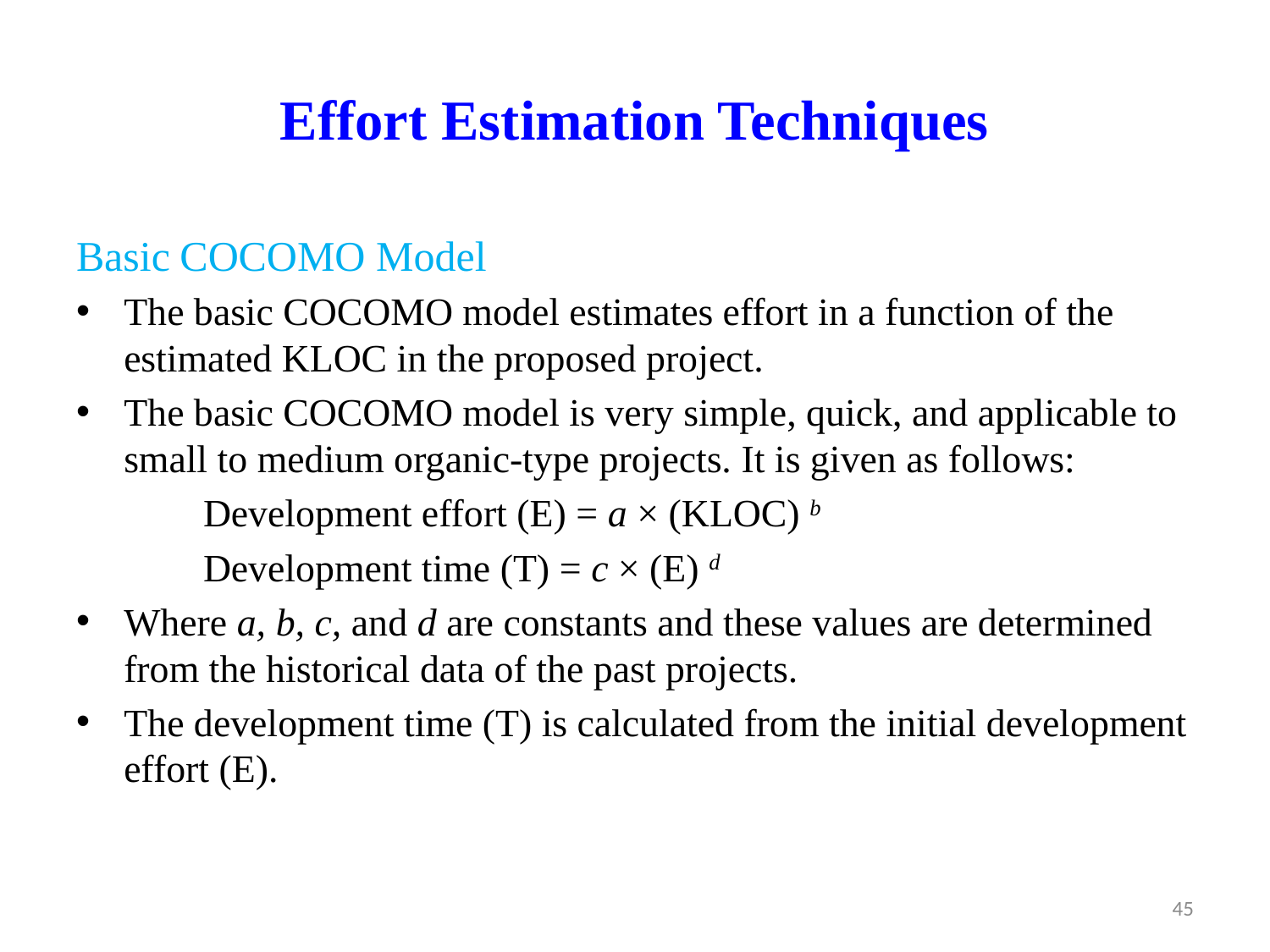

# Effort Estimation Techniques
Basic COCOMO Model
The basic COCOMO model estimates effort in a function of the estimated KLOC in the proposed project.
The basic COCOMO model is very simple, quick, and applicable to small to medium organic-type projects. It is given as follows:
	Development effort (E) = a × (KLOC) b
	Development time (T) = c × (E) d
Where a, b, c, and d are constants and these values are determined from the historical data of the past projects.
The development time (T) is calculated from the initial development effort (E).
45